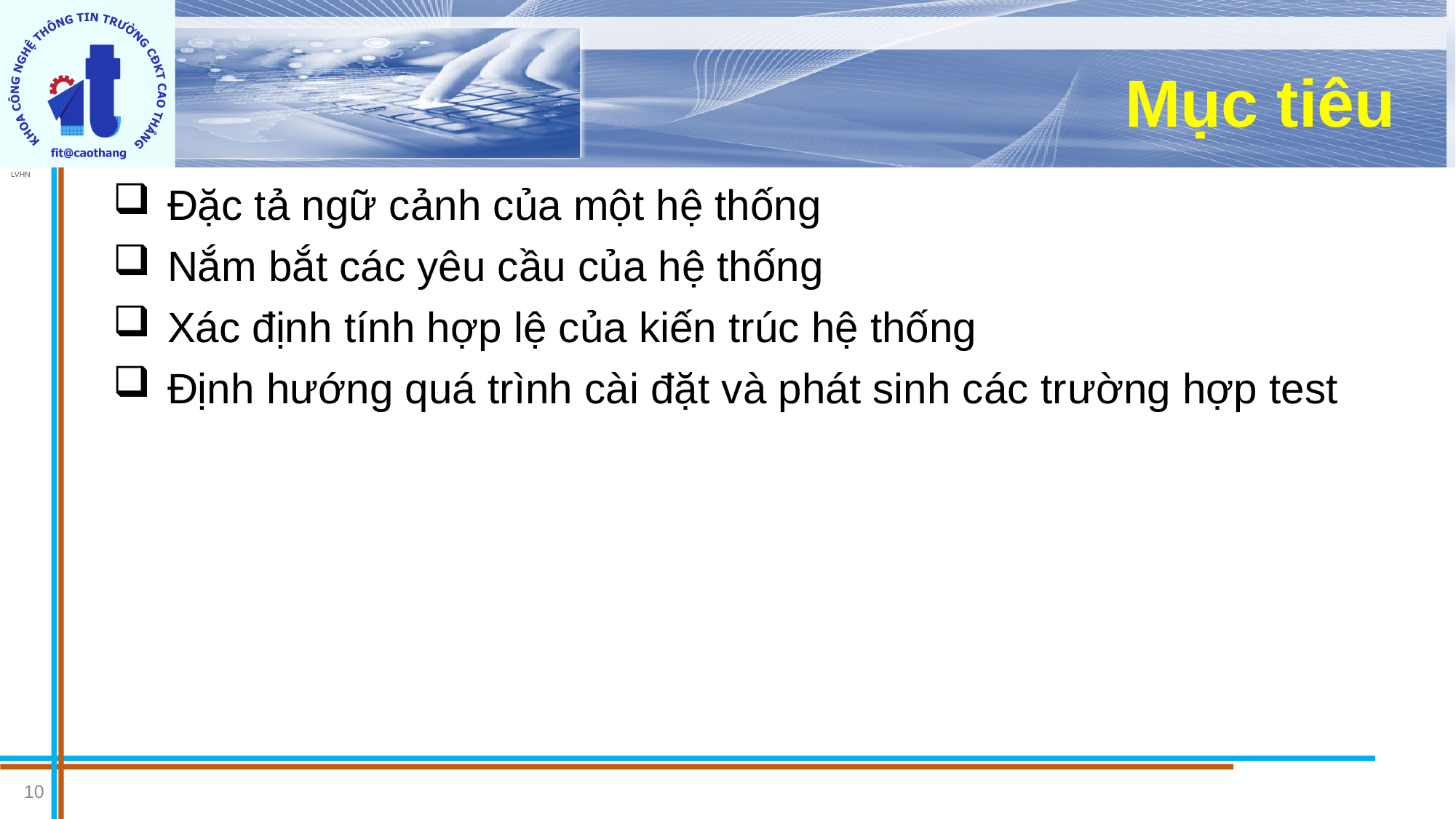

# Mục tiêu
Đặc tả ngữ cảnh của một hệ thống
Nắm bắt các yêu cầu của hệ thống
Xác định tính hợp lệ của kiến trúc hệ thống
Định hướng quá trình cài đặt và phát sinh các trường hợp test
10